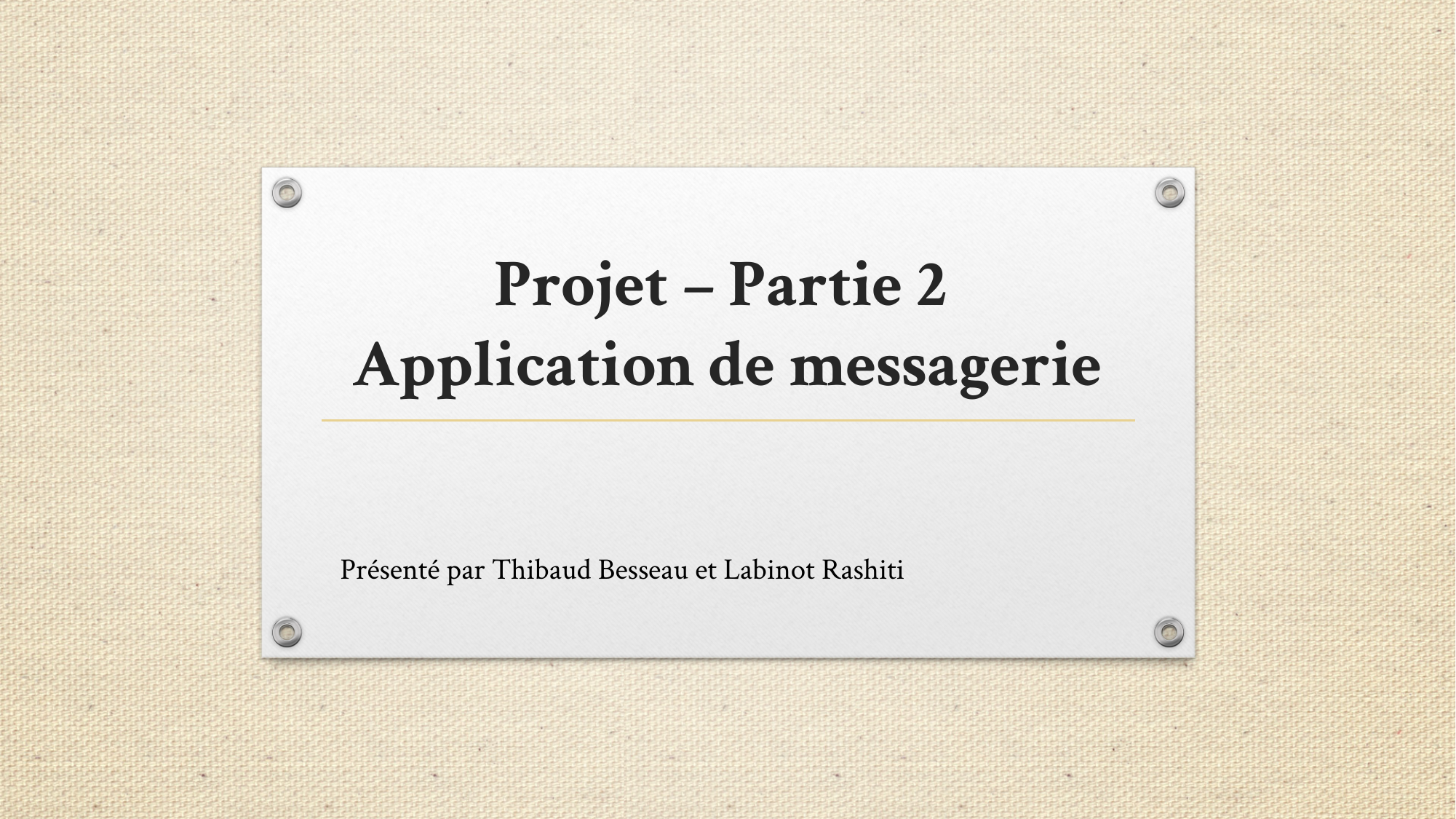

# Projet – Partie 2 Application de messagerie
Présenté par Thibaud Besseau et Labinot Rashiti